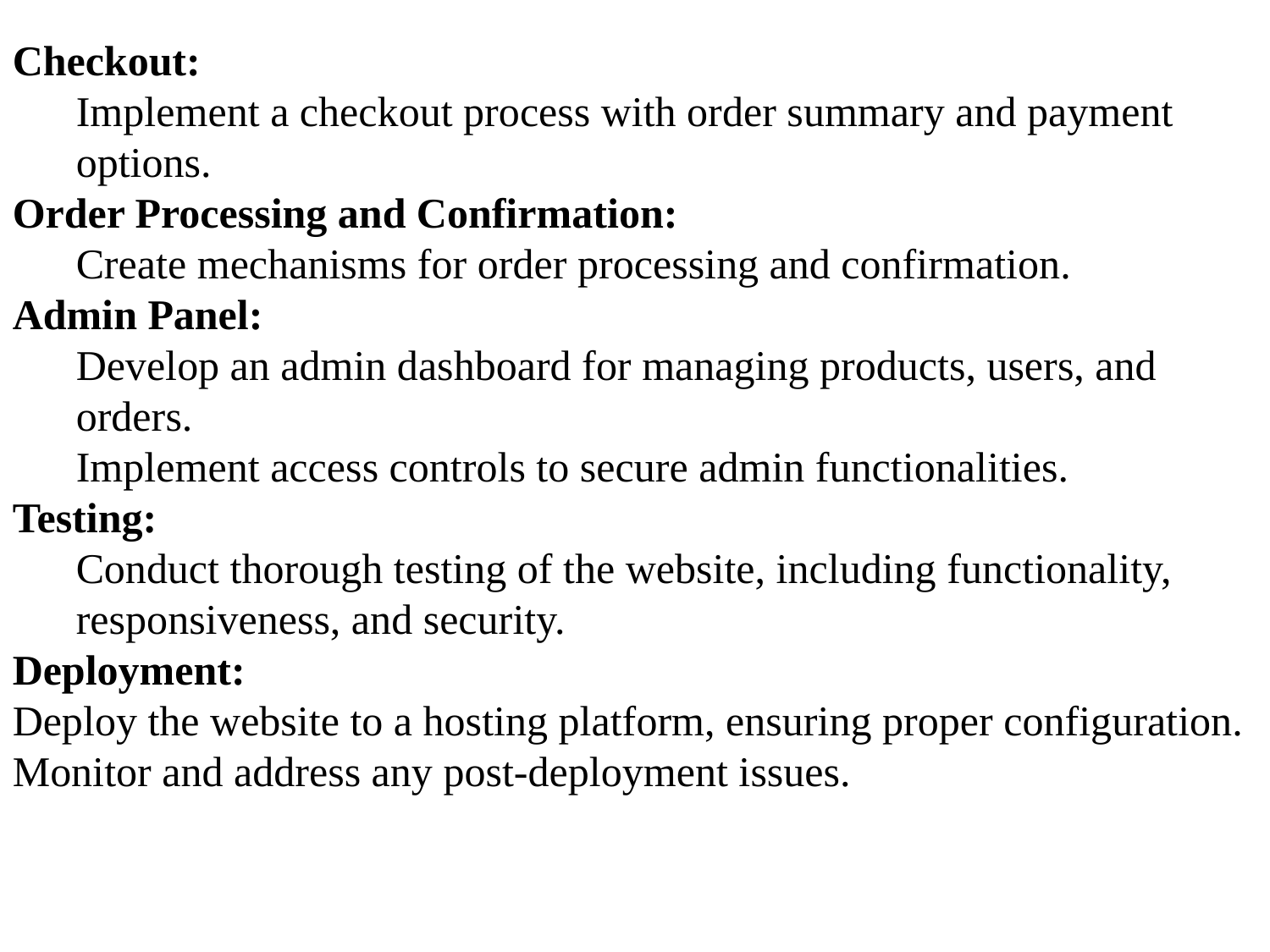

Checkout:
Implement a checkout process with order summary and payment options.
Order Processing and Confirmation:
Create mechanisms for order processing and confirmation.
Admin Panel:
Develop an admin dashboard for managing products, users, and orders.
Implement access controls to secure admin functionalities.
Testing:
Conduct thorough testing of the website, including functionality, responsiveness, and security.
Deployment:
Deploy the website to a hosting platform, ensuring proper configuration.
Monitor and address any post-deployment issues.